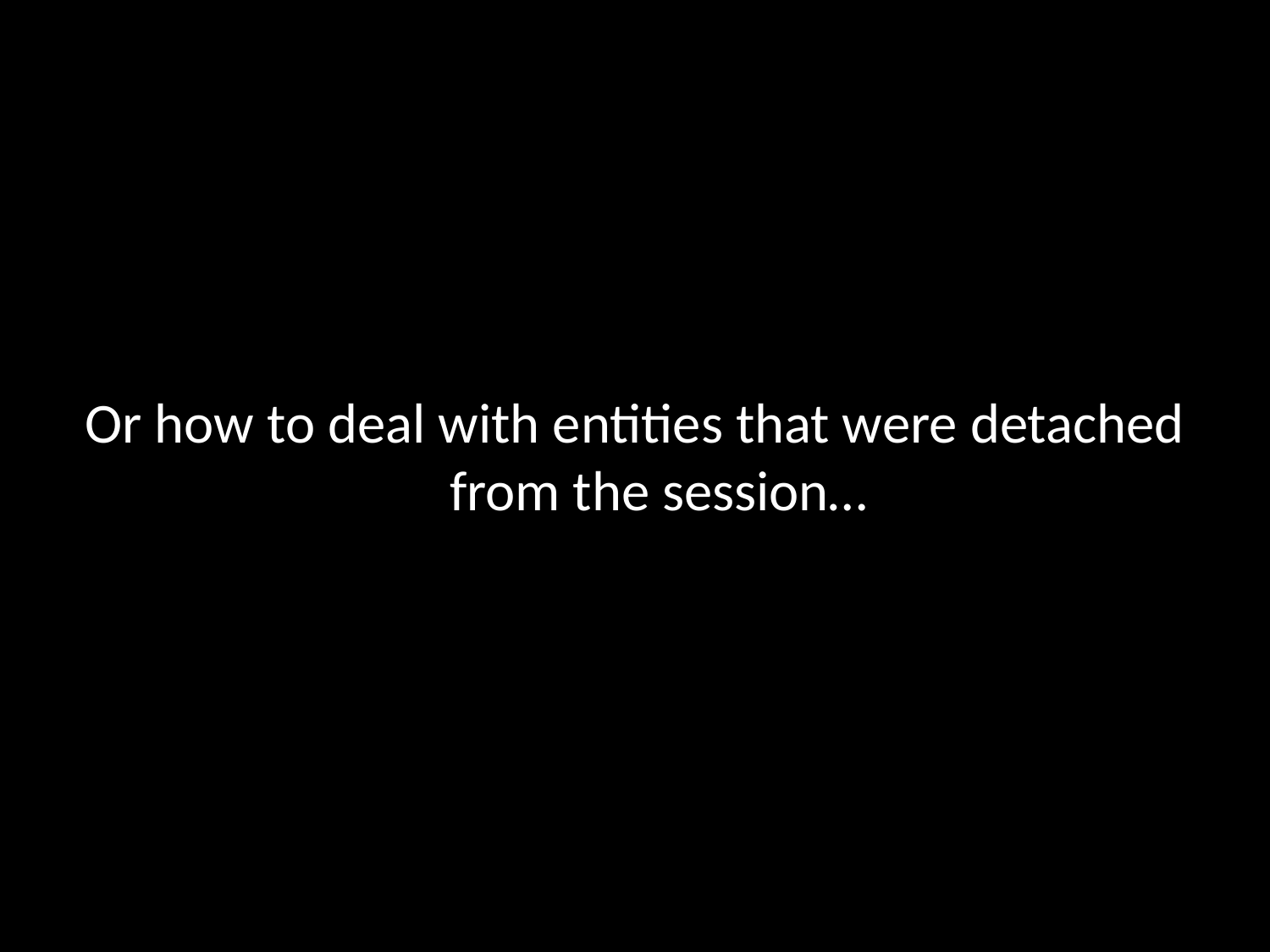

#

Or how to deal with entities that were detached from the session…